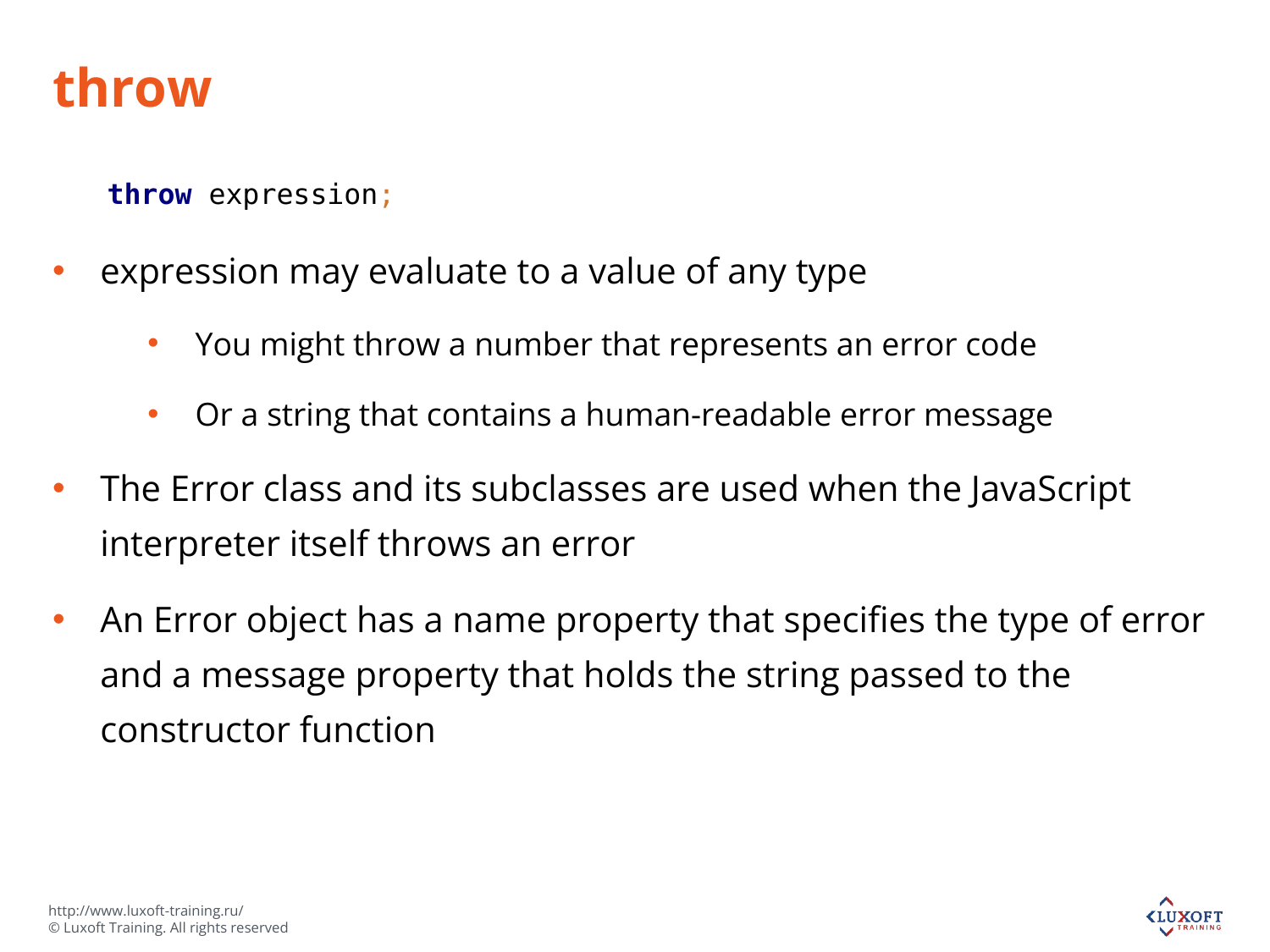

# throw

expression may evaluate to a value of any type
You might throw a number that represents an error code
Or a string that contains a human-readable error message
The Error class and its subclasses are used when the JavaScript interpreter itself throws an error
An Error object has a name property that specifies the type of error and a message property that holds the string passed to the constructor function
throw expression;